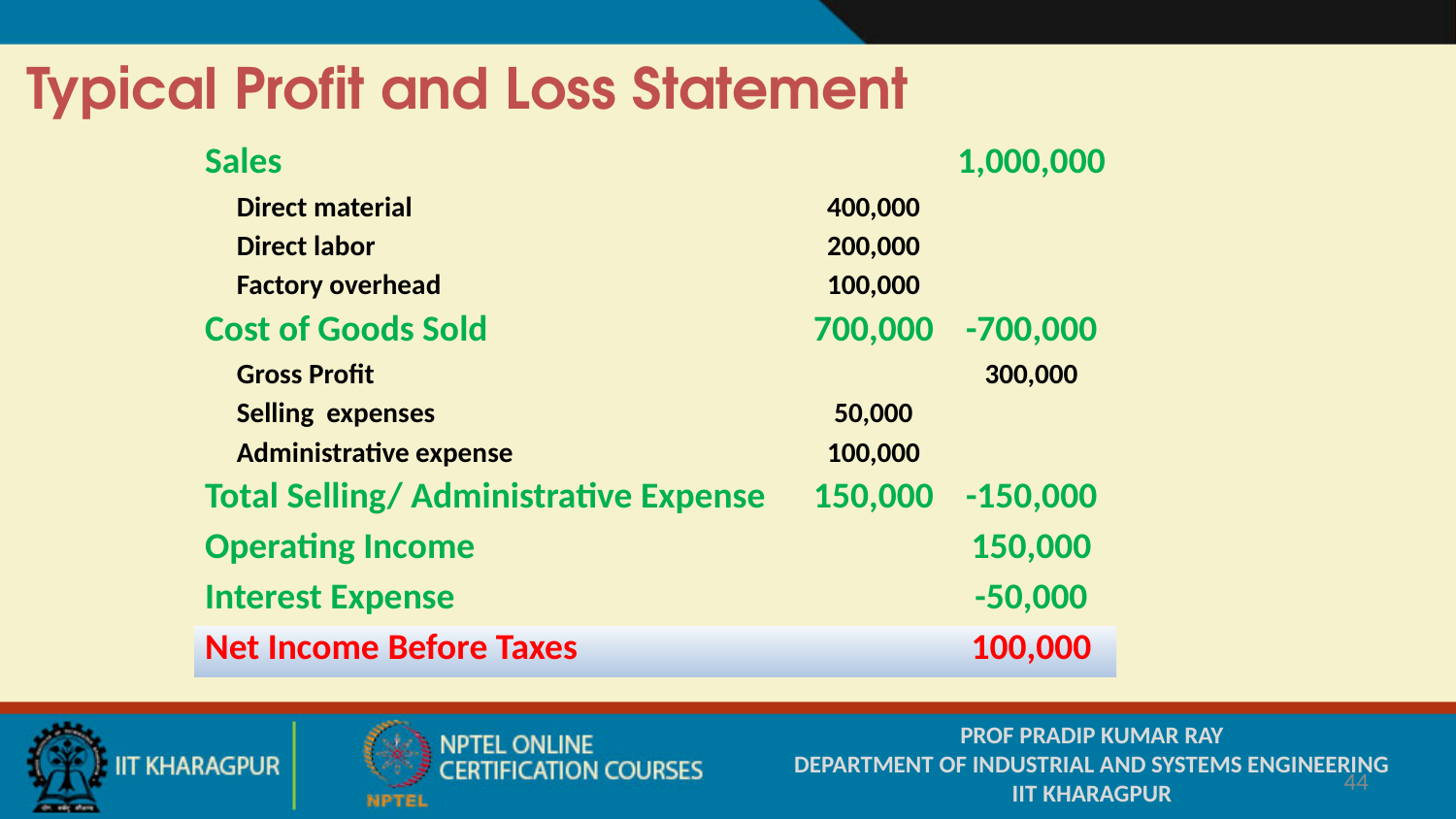

Typical Profit and Loss Statement
| Sales |  | 1,000,000 |
| --- | --- | --- |
| Direct material | 400,000 |  |
| Direct labor | 200,000 |  |
| Factory overhead | 100,000 |  |
| Cost of Goods Sold | 700,000 | -700,000 |
| Gross Profit |  | 300,000 |
| Selling expenses | 50,000 |  |
| Administrative expense | 100,000 |  |
| Total Selling/ Administrative Expense | 150,000 | -150,000 |
| Operating Income |  | 150,000 |
| Interest Expense |  | -50,000 |
| Net Income Before Taxes |  | 100,000 |
PROF PRADIP KUMAR RAY
DEPARTMENT OF INDUSTRIAL AND SYSTEMS ENGINEERING
IIT KHARAGPUR
44